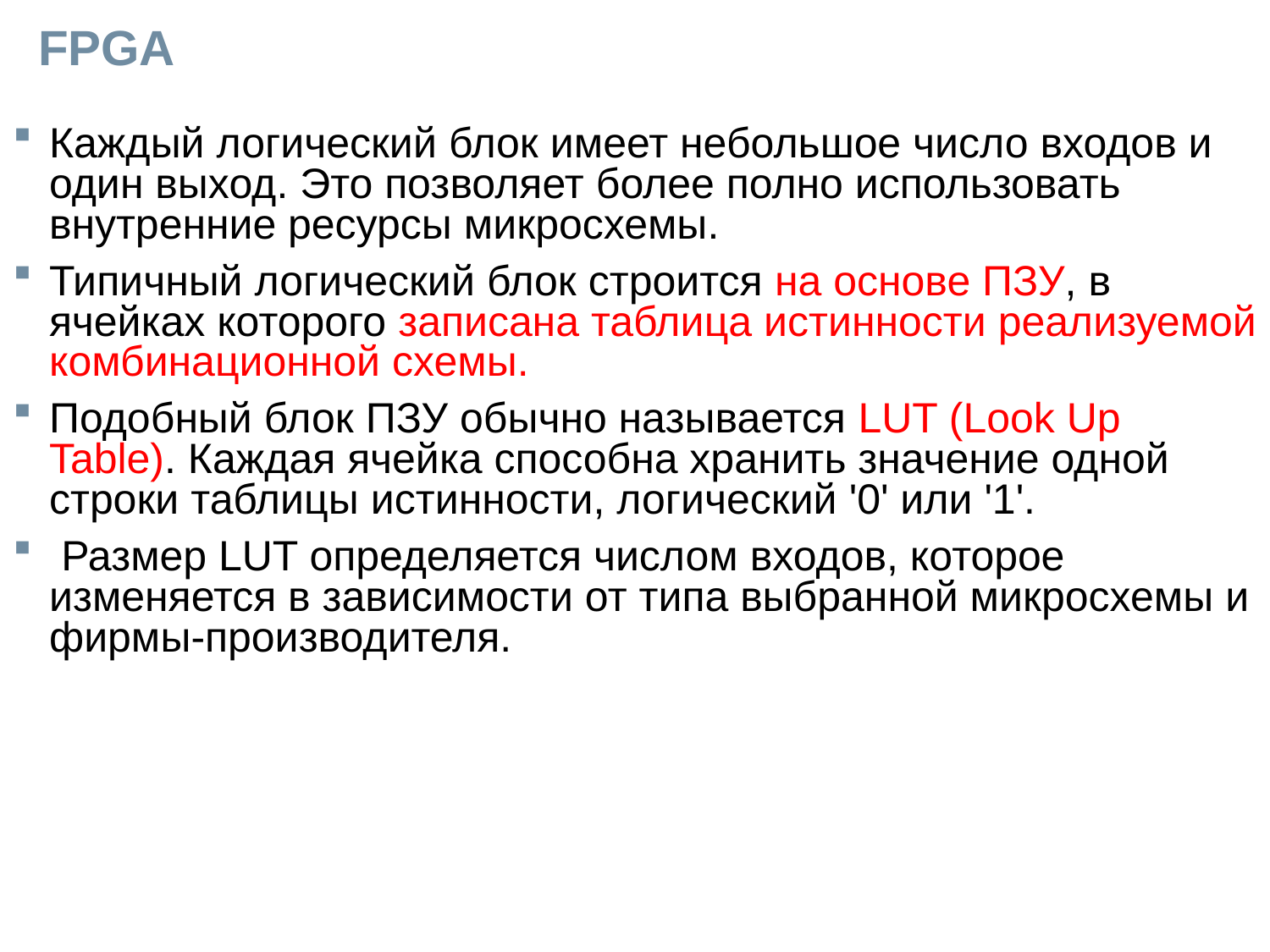

# FPGA
Каждый логический блок имеет небольшое число входов и один выход. Это позволяет более полно использовать внутренние ресурсы микросхемы.
Типичный логический блок строится на основе ПЗУ, в ячейках которого записана таблица истинности реализуемой комбинационной схемы.
Подобный блок ПЗУ обычно называется LUT (Look Up Table). Каждая ячейка способна хранить значение одной строки таблицы истинности, логический '0' или '1'.
 Размер LUT определяется числом входов, которое изменяется в зависимости от типа выбранной микросхемы и фирмы-производителя.